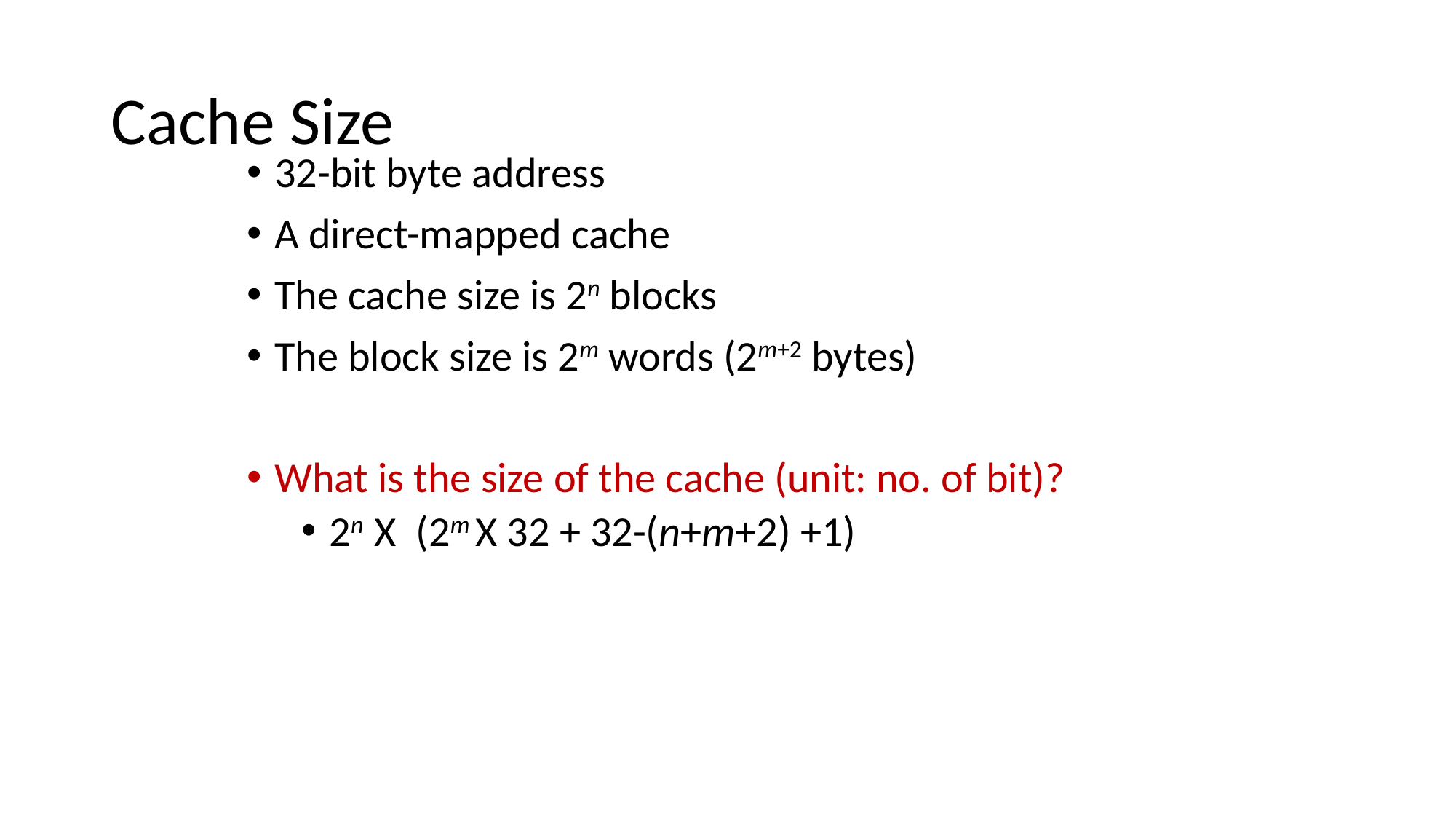

# Cache Size
32-bit byte address
A direct-mapped cache
The cache size is 2n blocks
The block size is 2m words (2m+2 bytes)

What is the size of the cache (unit: no. of bit)?
2n  X  (2m X 32 + 32-(n+m+2) +1)